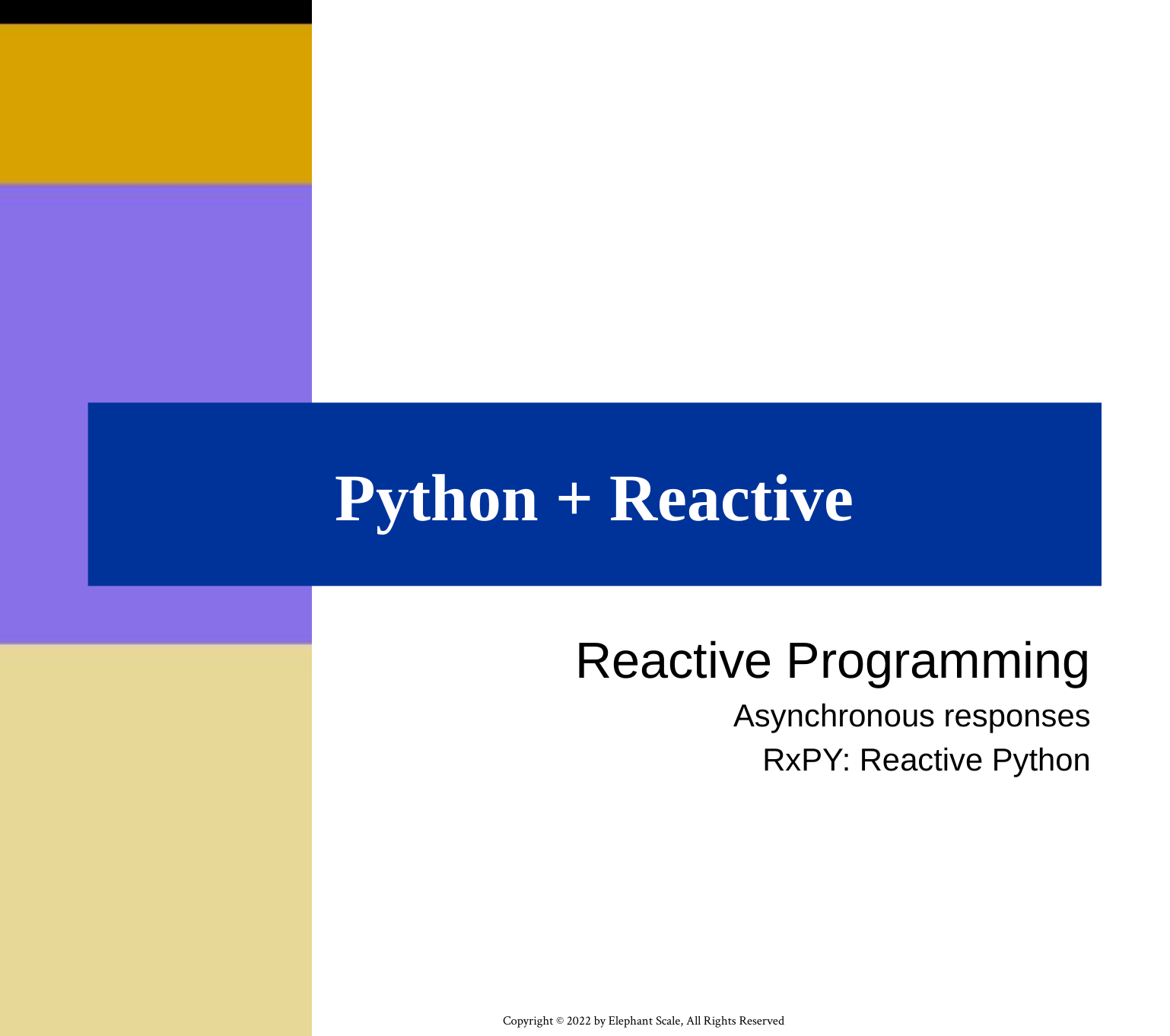

# Python + Reactive
Reactive Programming
Asynchronous responses
RxPY: Reactive Python
Copyright © 2022 by Elephant Scale, All Rights Reserved